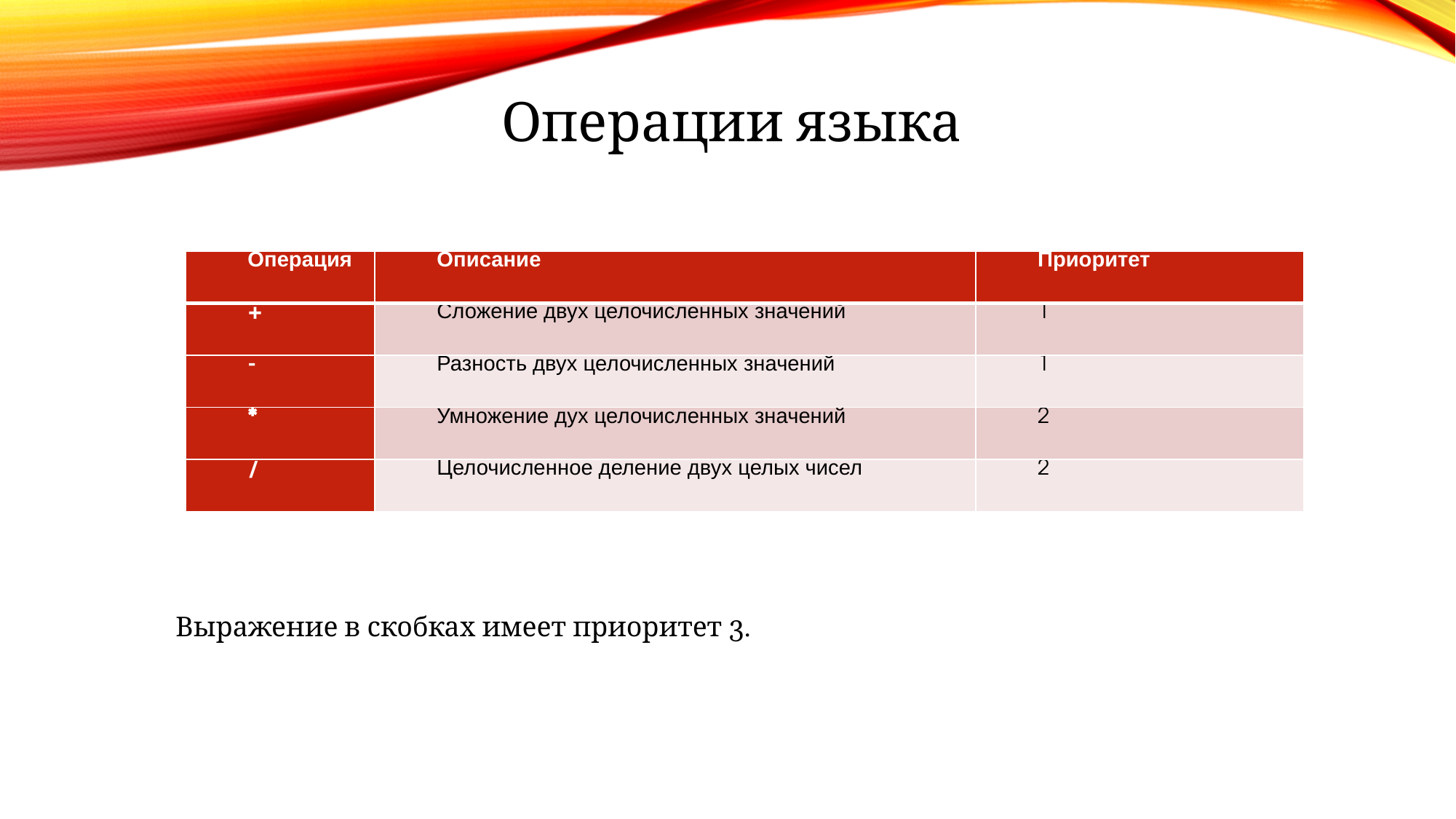

Операции языка
| Операция | Описание | Приоритет |
| --- | --- | --- |
| + | Сложение двух целочисленных значений | 1 |
| - | Разность двух целочисленных значений | 1 |
| \* | Умножение дух целочисленных значений | 2 |
| / | Целочисленное деление двух целых чисел | 2 |
Выражение в скобках имеет приоритет 3.